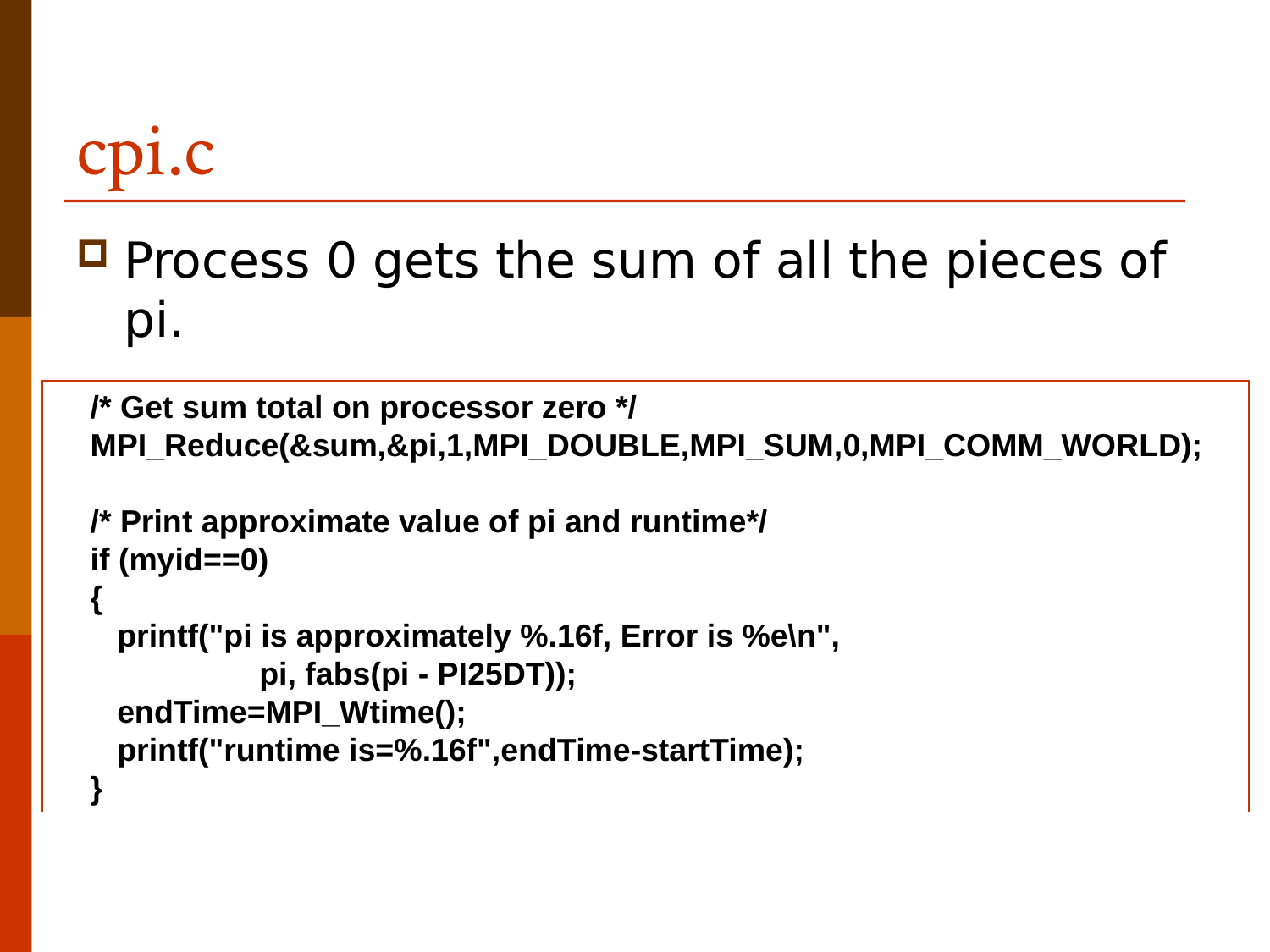

# cpi.c
Process 0 gets the sum of all the pieces of pi.

    /* Get sum total on processor zero */
    MPI_Reduce(&sum,&pi,1,MPI_DOUBLE,MPI_SUM,0,MPI_COMM_WORLD);

    /* Print approximate value of pi and runtime*/
    if (myid==0)
    {
       printf("pi is approximately %.16f, Error is %e\n",
                       pi, fabs(pi - PI25DT));
       endTime=MPI_Wtime();
       printf("runtime is=%.16f",endTime-startTime);
    }